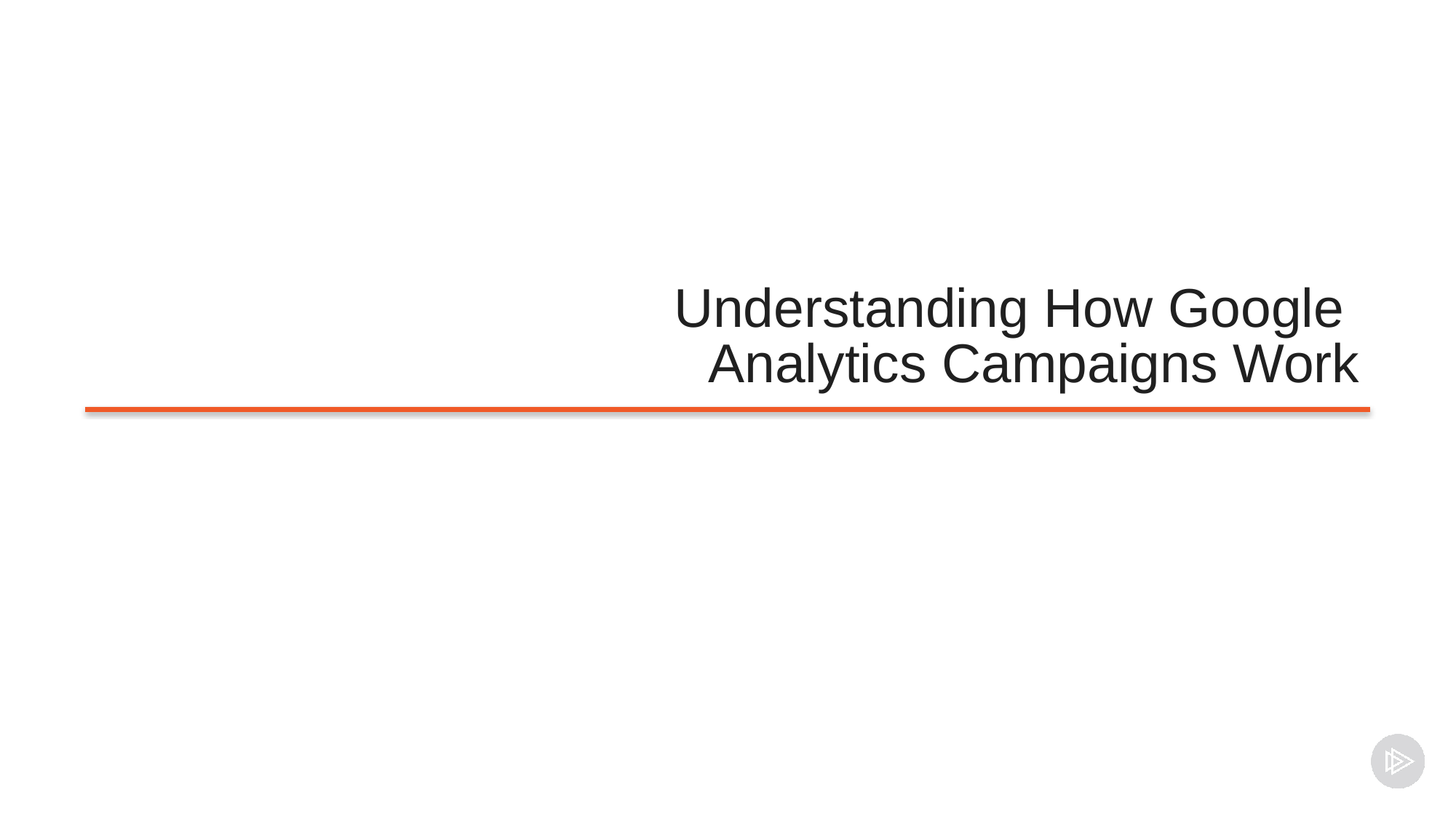

# Understanding How Google Analytics Campaigns Work